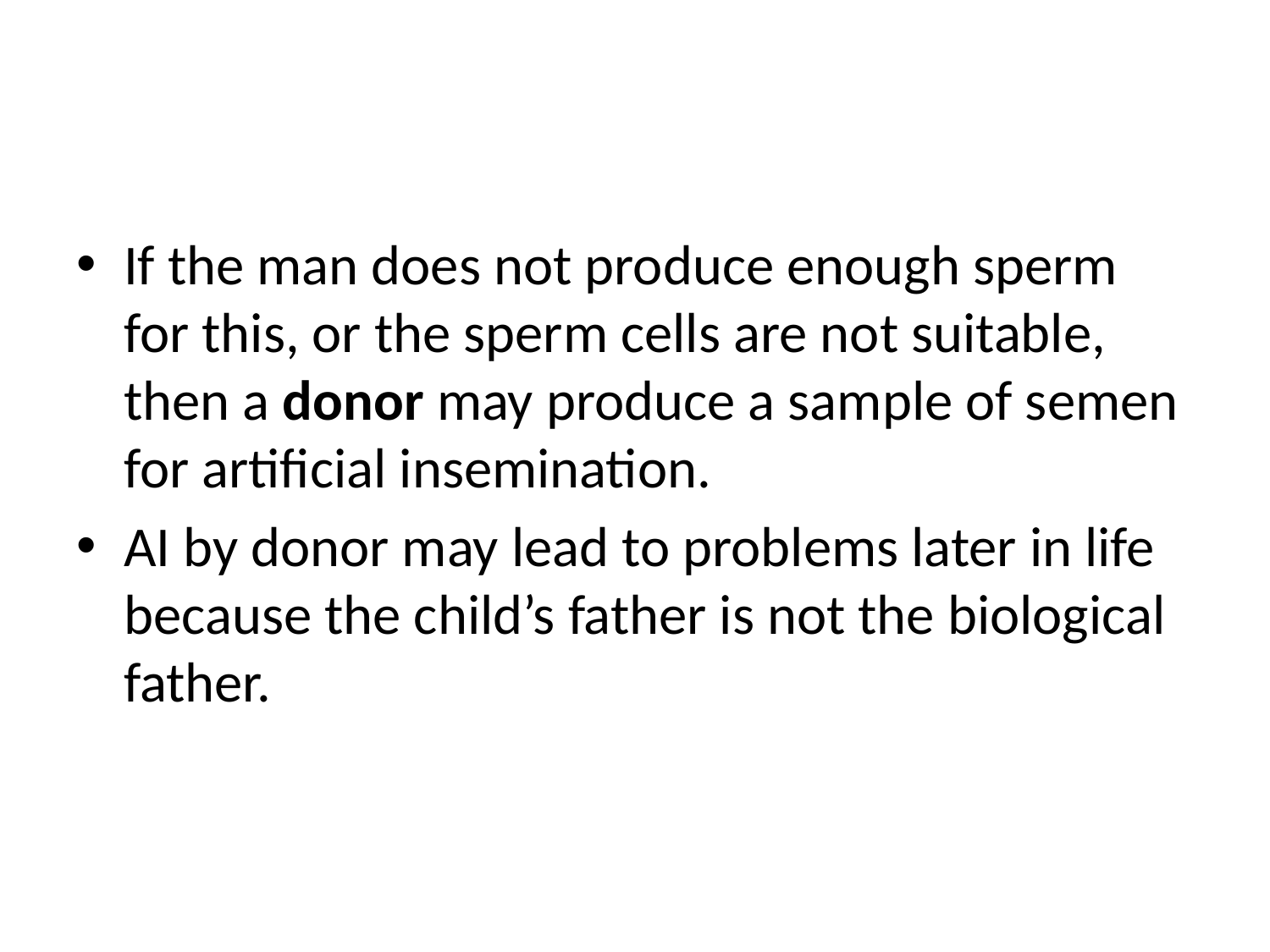

#
If the man does not produce enough sperm for this, or the sperm cells are not suitable, then a donor may produce a sample of semen for artificial insemination.
AI by donor may lead to problems later in life because the child’s father is not the biological father.